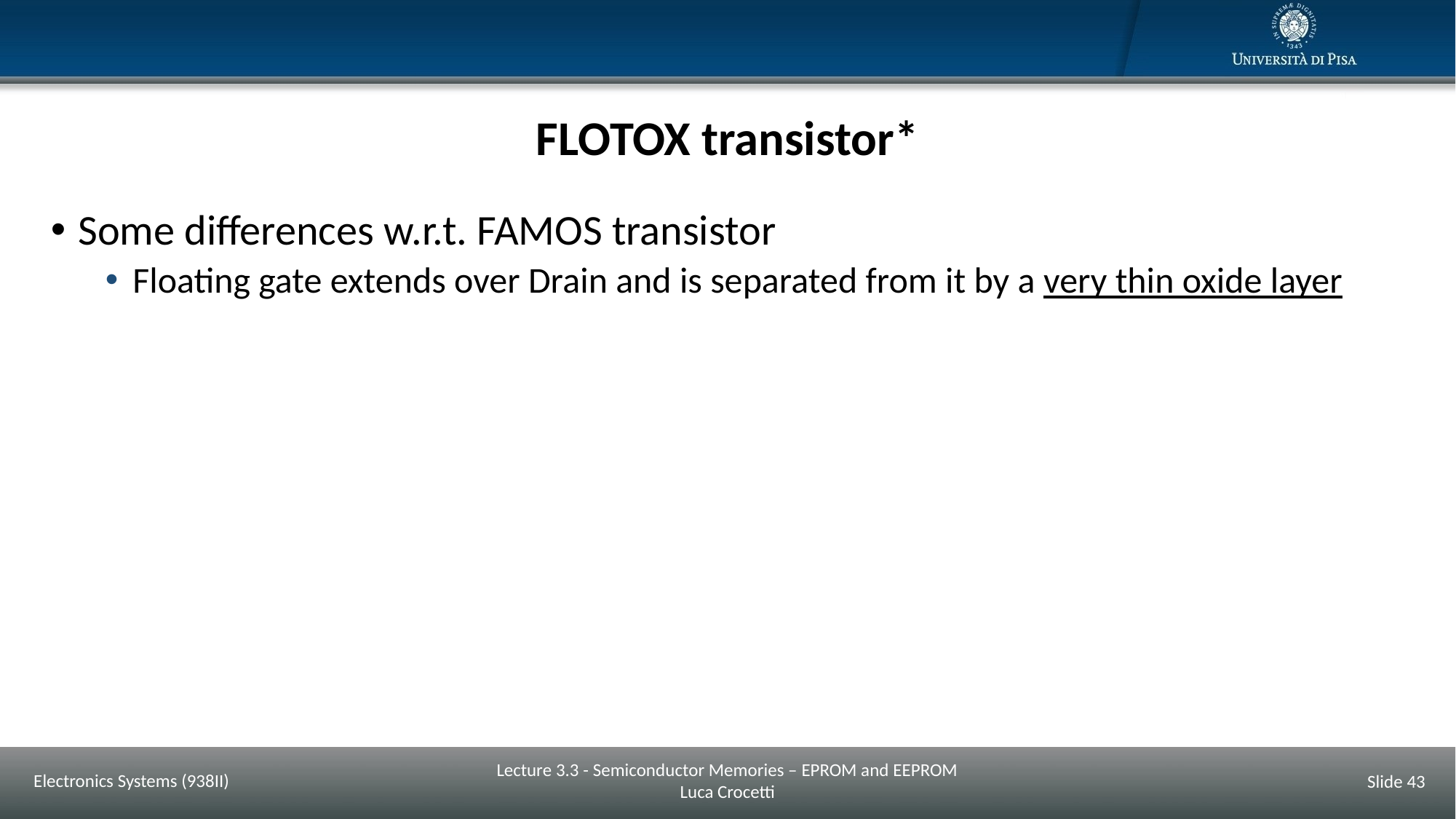

# FLOTOX transistor*
Some differences w.r.t. FAMOS transistor
Floating gate extends over Drain and is separated from it by a very thin oxide layer